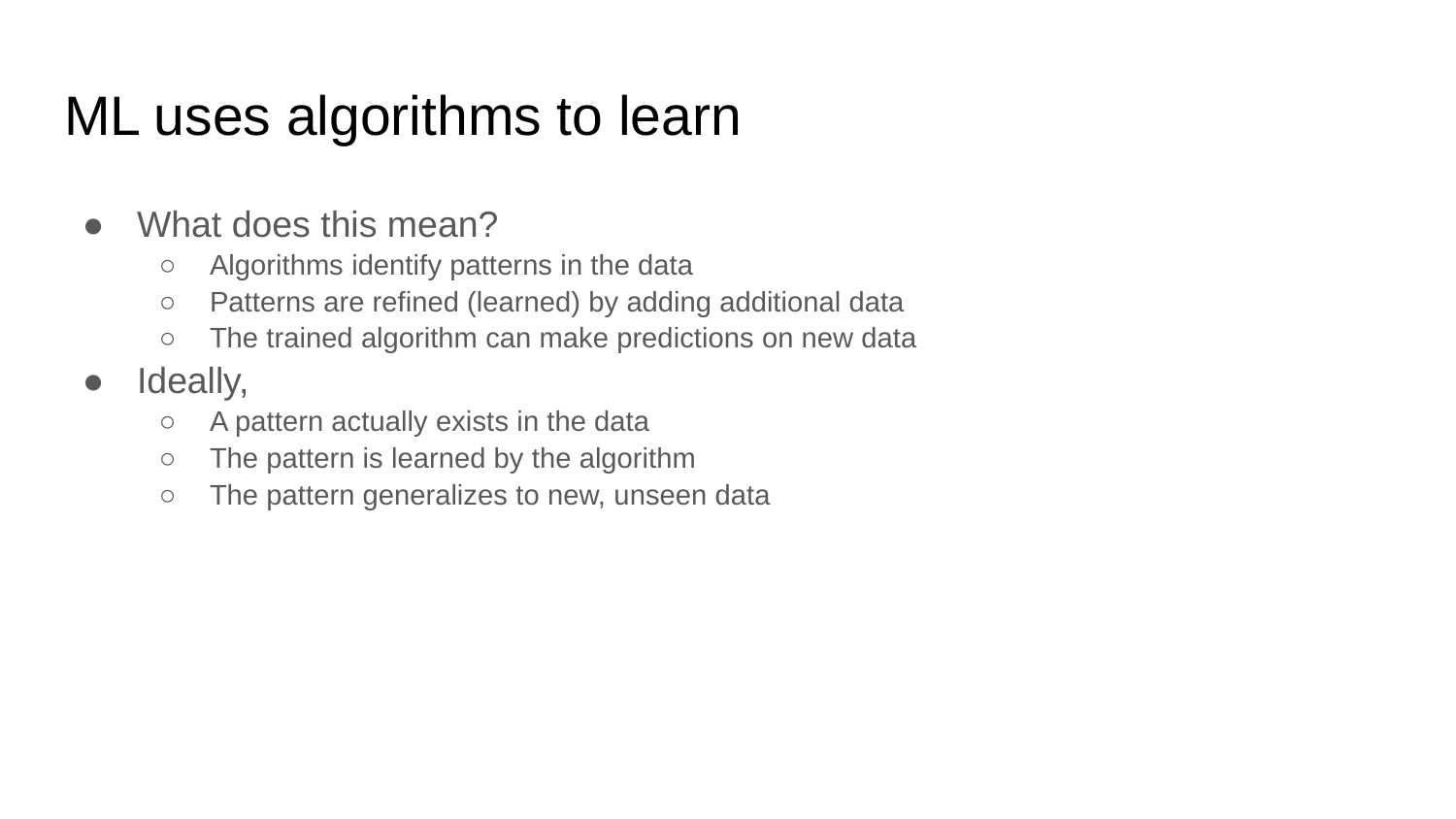

# ML uses algorithms to learn
What does this mean?
Algorithms identify patterns in the data
Patterns are refined (learned) by adding additional data
The trained algorithm can make predictions on new data
Ideally,
A pattern actually exists in the data
The pattern is learned by the algorithm
The pattern generalizes to new, unseen data